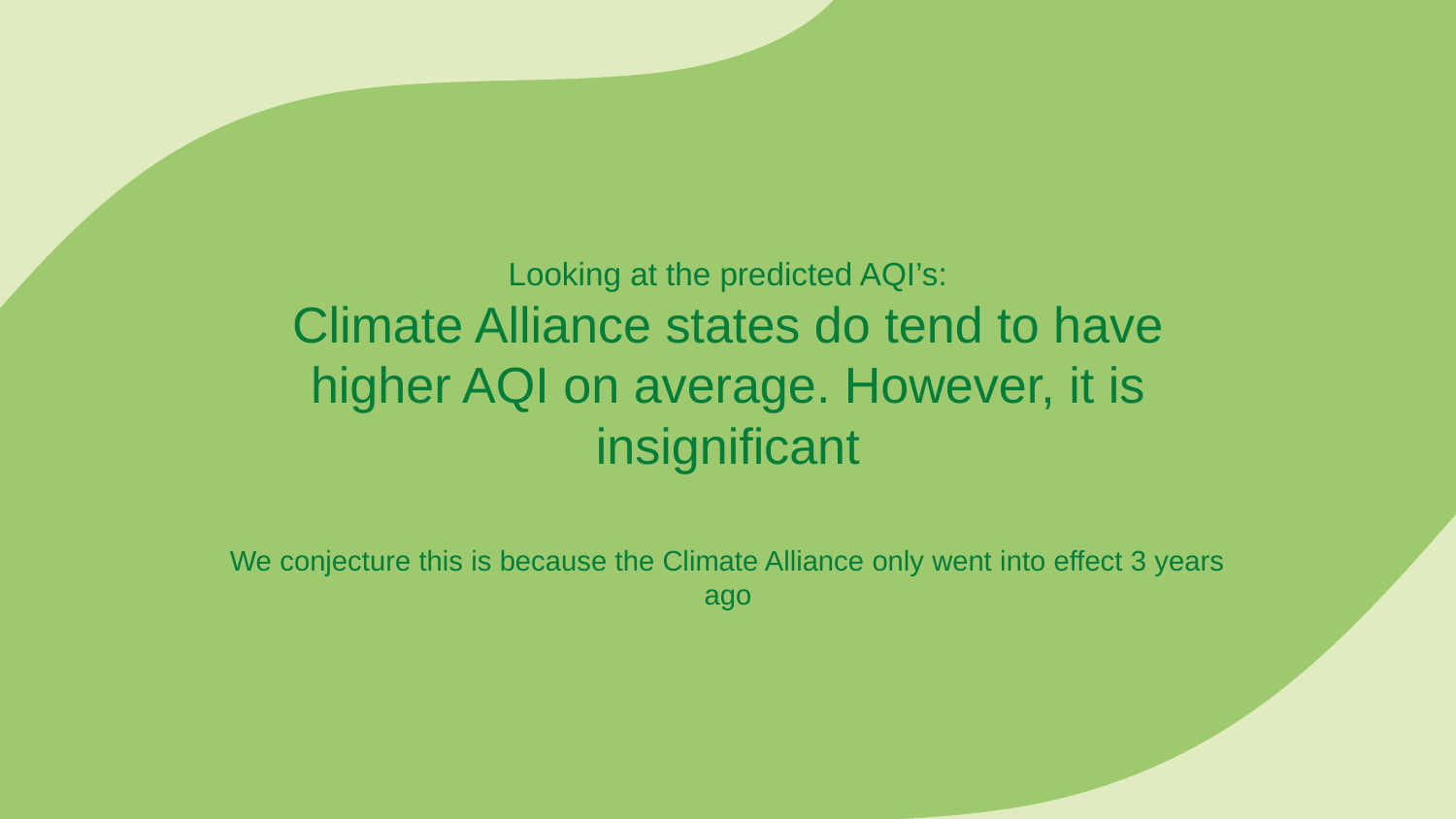

Looking at the predicted AQI’s:
Climate Alliance states do tend to have higher AQI on average. However, it is insignificant
We conjecture this is because the Climate Alliance only went into effect 3 years ago